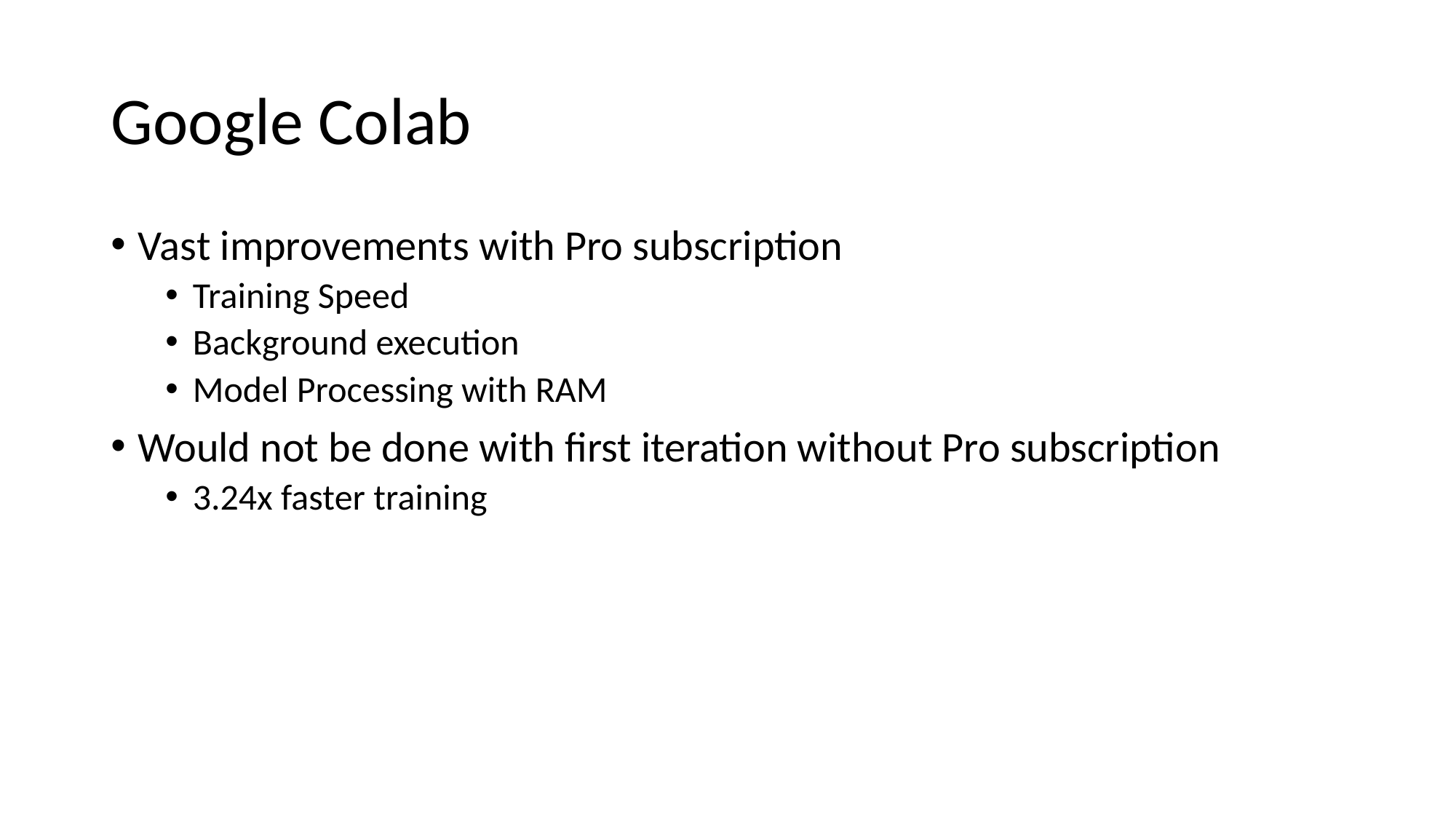

# Google Colab
Vast improvements with Pro subscription
Training Speed
Background execution
Model Processing with RAM
Would not be done with first iteration without Pro subscription
3.24x faster training